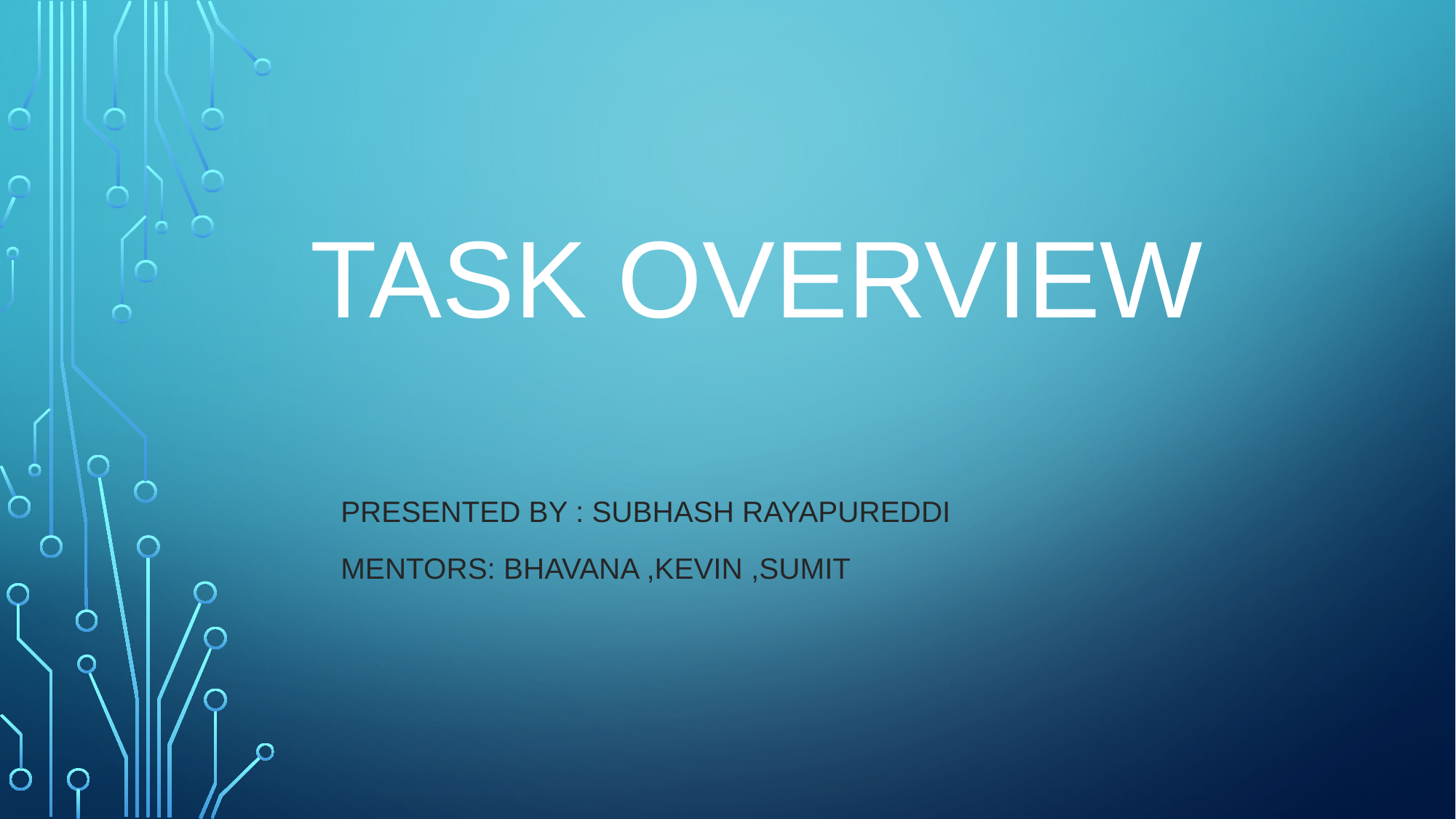

# Task Overview

				PRESENTED BY : SUBHASH RAYAPUREDDI
				mentors: bhavana ,Kevin ,sumit